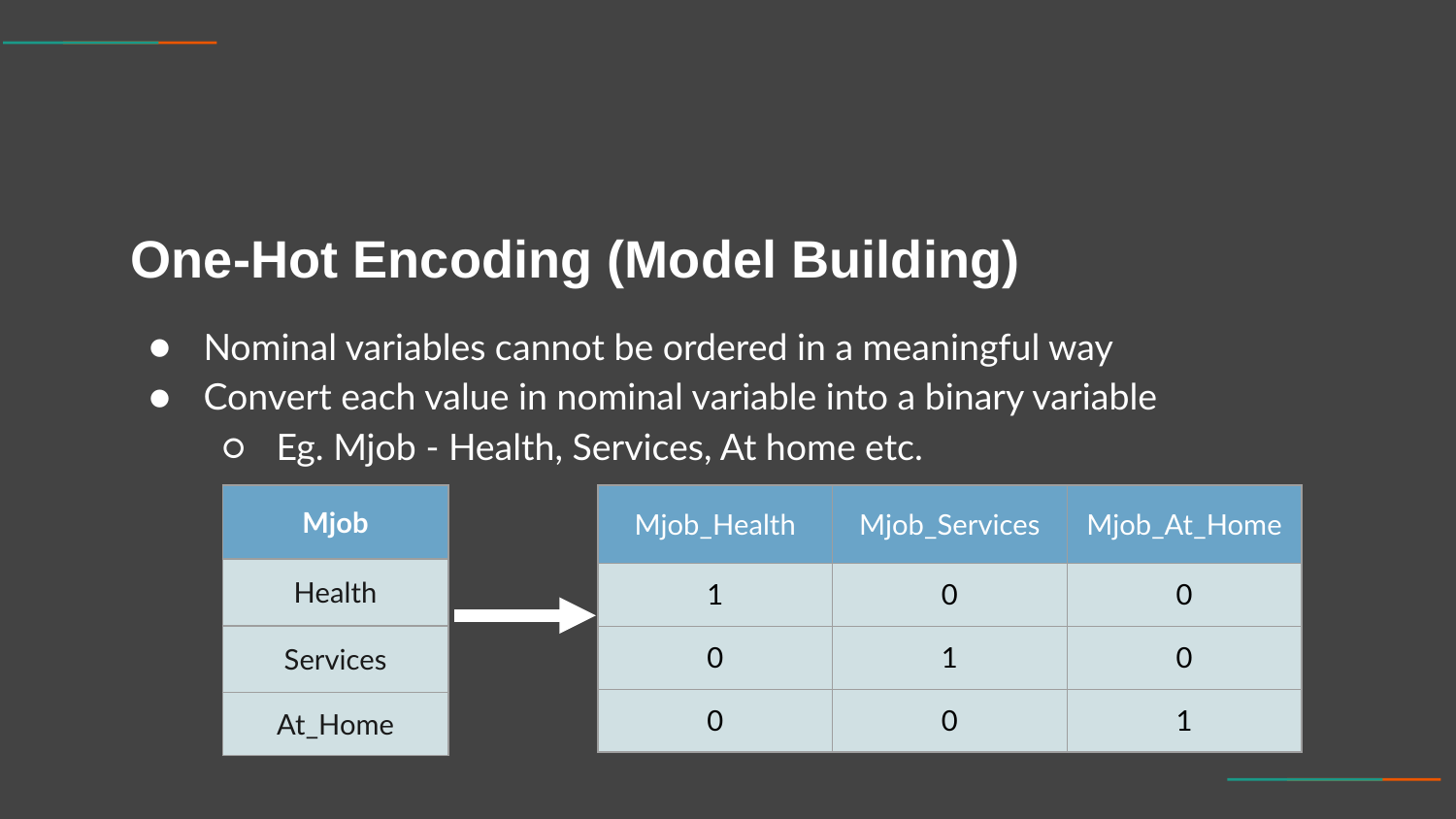

# One-Hot Encoding (Model Building)

Nominal variables cannot be ordered in a meaningful way
Convert each value in nominal variable into a binary variable
Eg. Mjob - Health, Services, At home etc.
| Mjob\_Health | Mjob\_Services | Mjob\_At\_Home |
| --- | --- | --- |
| 1 | 0 | 0 |
| 0 | 1 | 0 |
| 0 | 0 | 1 |
| Mjob |
| --- |
| Health |
| Services |
| At\_Home |